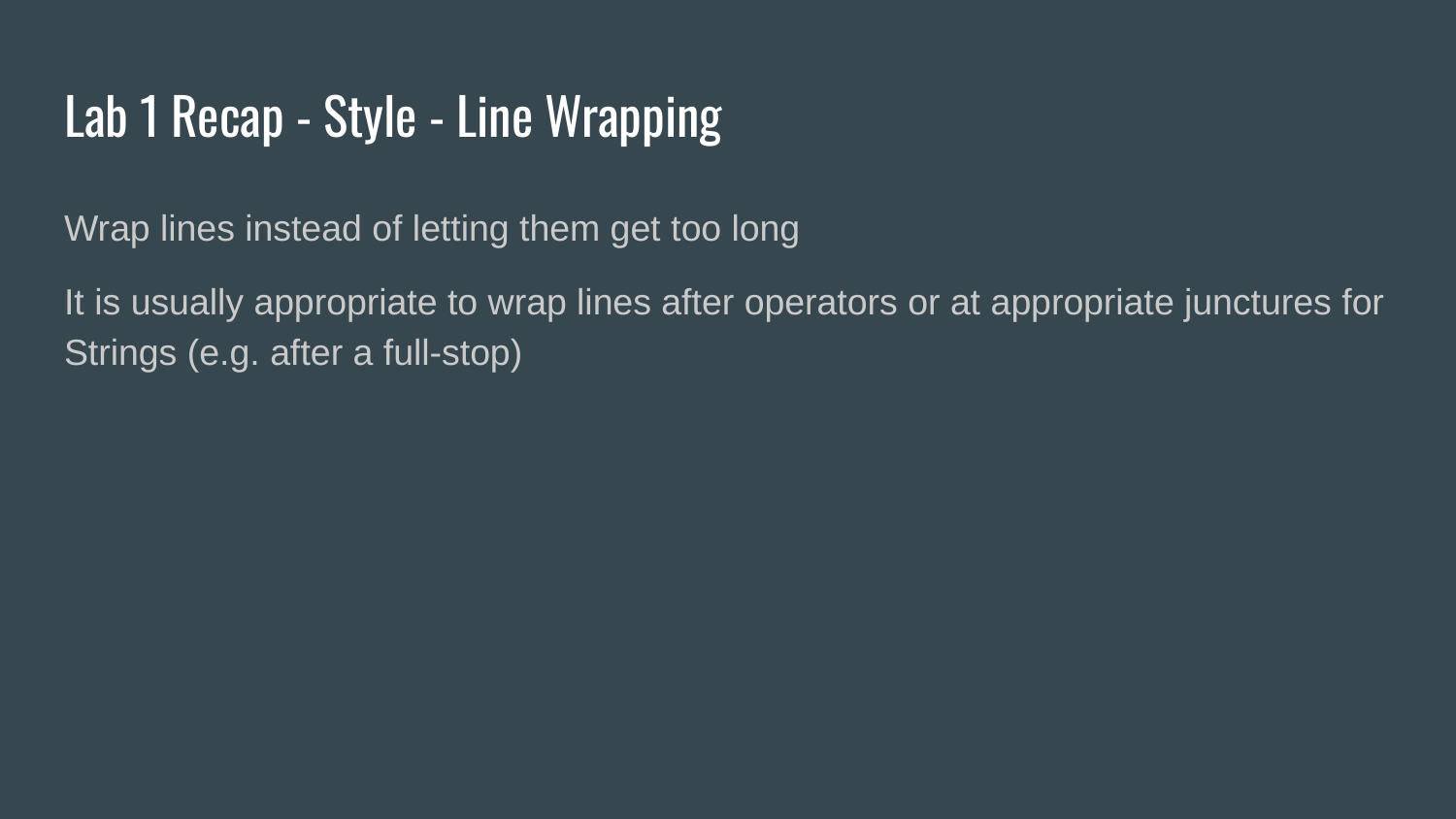

# Lab 1 Recap - Style - Line Wrapping
Wrap lines instead of letting them get too long
It is usually appropriate to wrap lines after operators or at appropriate junctures for Strings (e.g. after a full-stop)